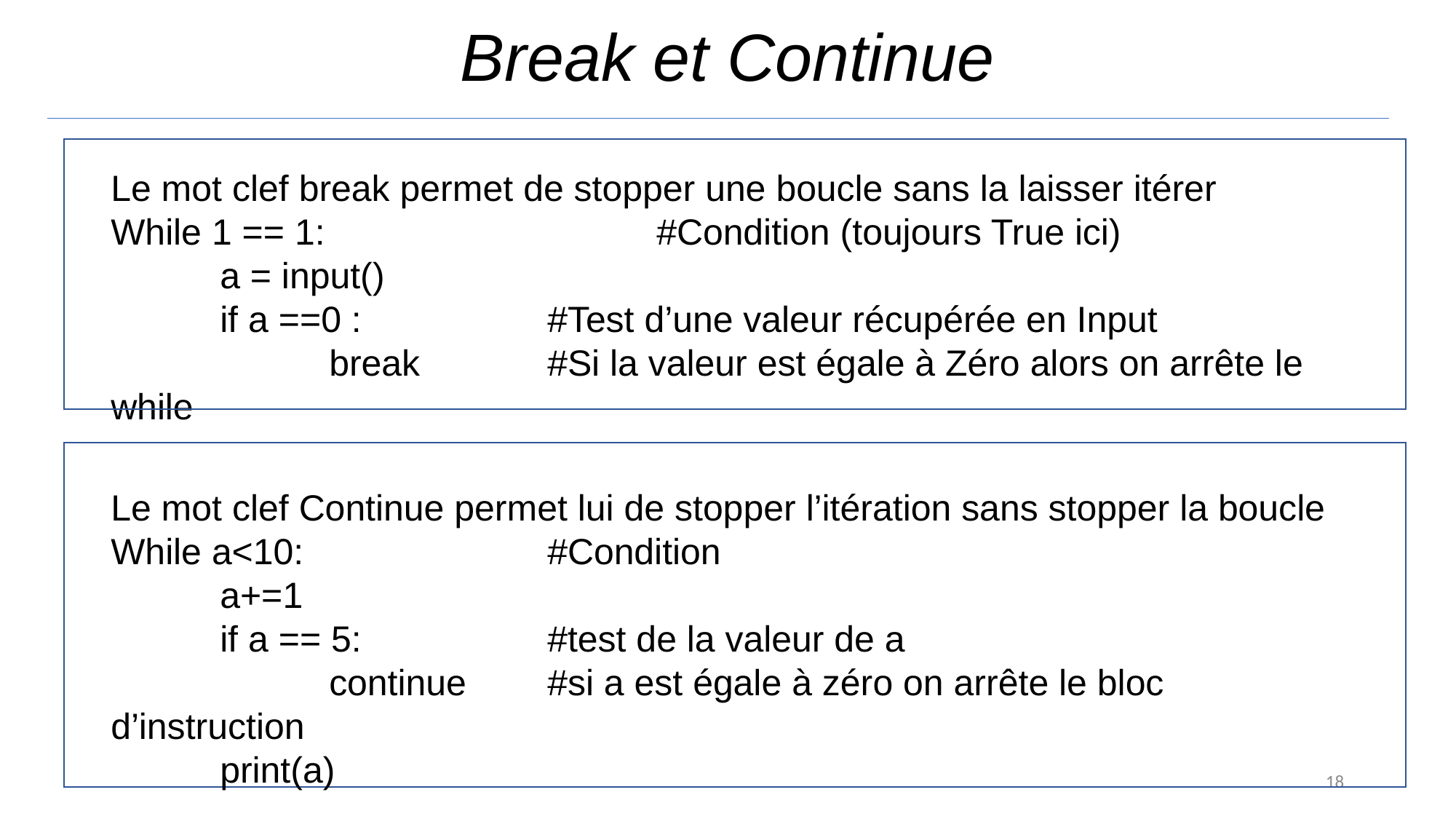

# Break et Continue

Le mot clef break permet de stopper une boucle sans la laisser itérer
While 1 == 1: 			#Condition (toujours True ici)
	a = input()
	if a ==0 :		#Test d’une valeur récupérée en Input
		break		#Si la valeur est égale à Zéro alors on arrête le while

Le mot clef Continue permet lui de stopper l’itération sans stopper la boucle
While a<10:			#Condition
	a+=1
	if a == 5:		#test de la valeur de a
		continue	#si a est égale à zéro on arrête le bloc d’instruction
	print(a)
18